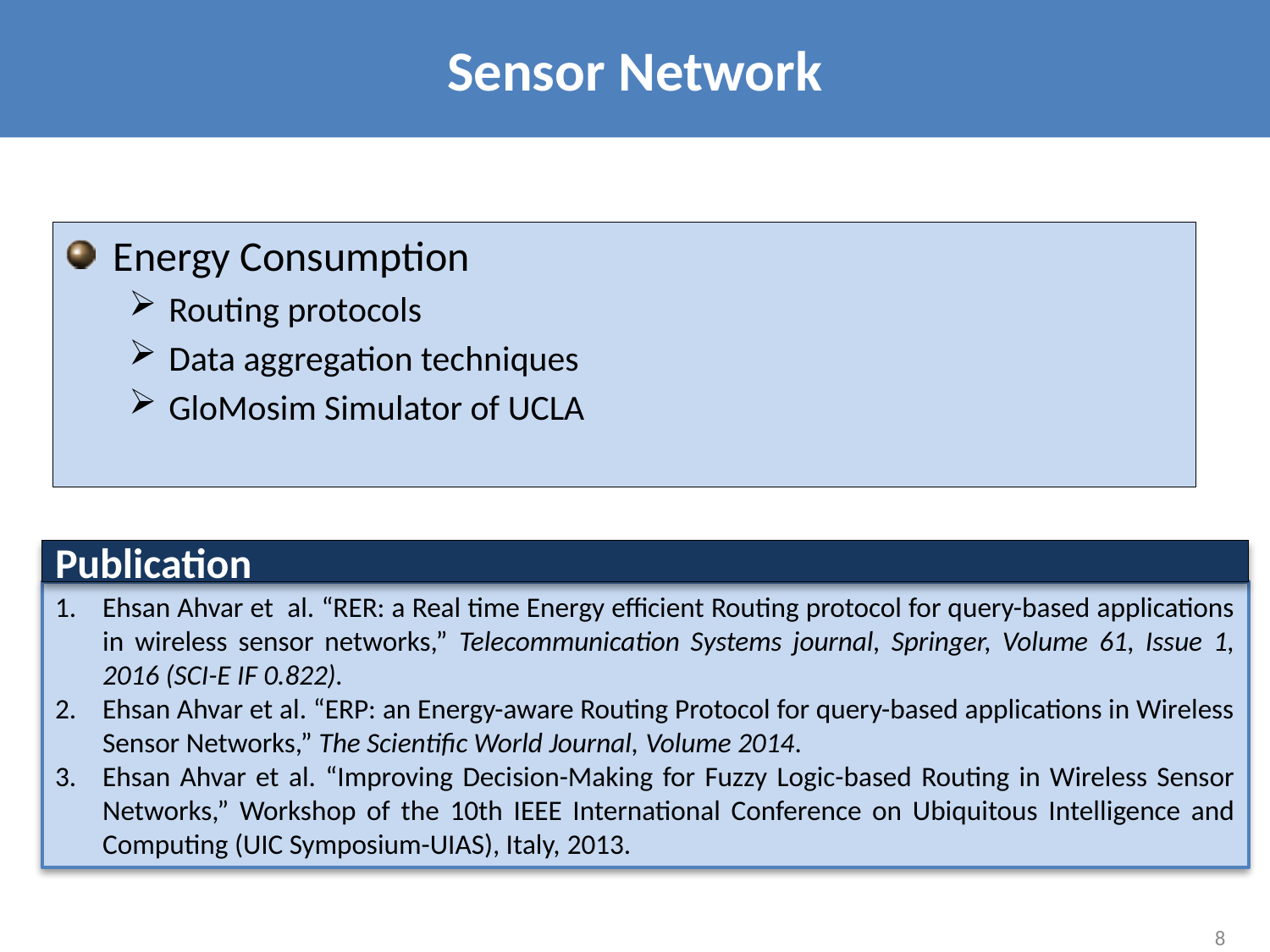

Sensor Network
Energy Consumption
Routing protocols
Data aggregation techniques
GloMosim Simulator of UCLA

Publication
Ehsan Ahvar et  al. “RER: a Real time Energy efficient Routing protocol for query-based applications in wireless sensor networks,” Telecommunication Systems journal, Springer, Volume 61, Issue 1, 2016 (SCI-E IF 0.822).
Ehsan Ahvar et al. “ERP: an Energy-aware Routing Protocol for query-based applications in Wireless Sensor Networks,” The Scientific World Journal, Volume 2014.
Ehsan Ahvar et al. “Improving Decision-Making for Fuzzy Logic-based Routing in Wireless Sensor Networks,” Workshop of the 10th IEEE International Conference on Ubiquitous Intelligence and Computing (UIC Symposium-UIAS), Italy, 2013.
8